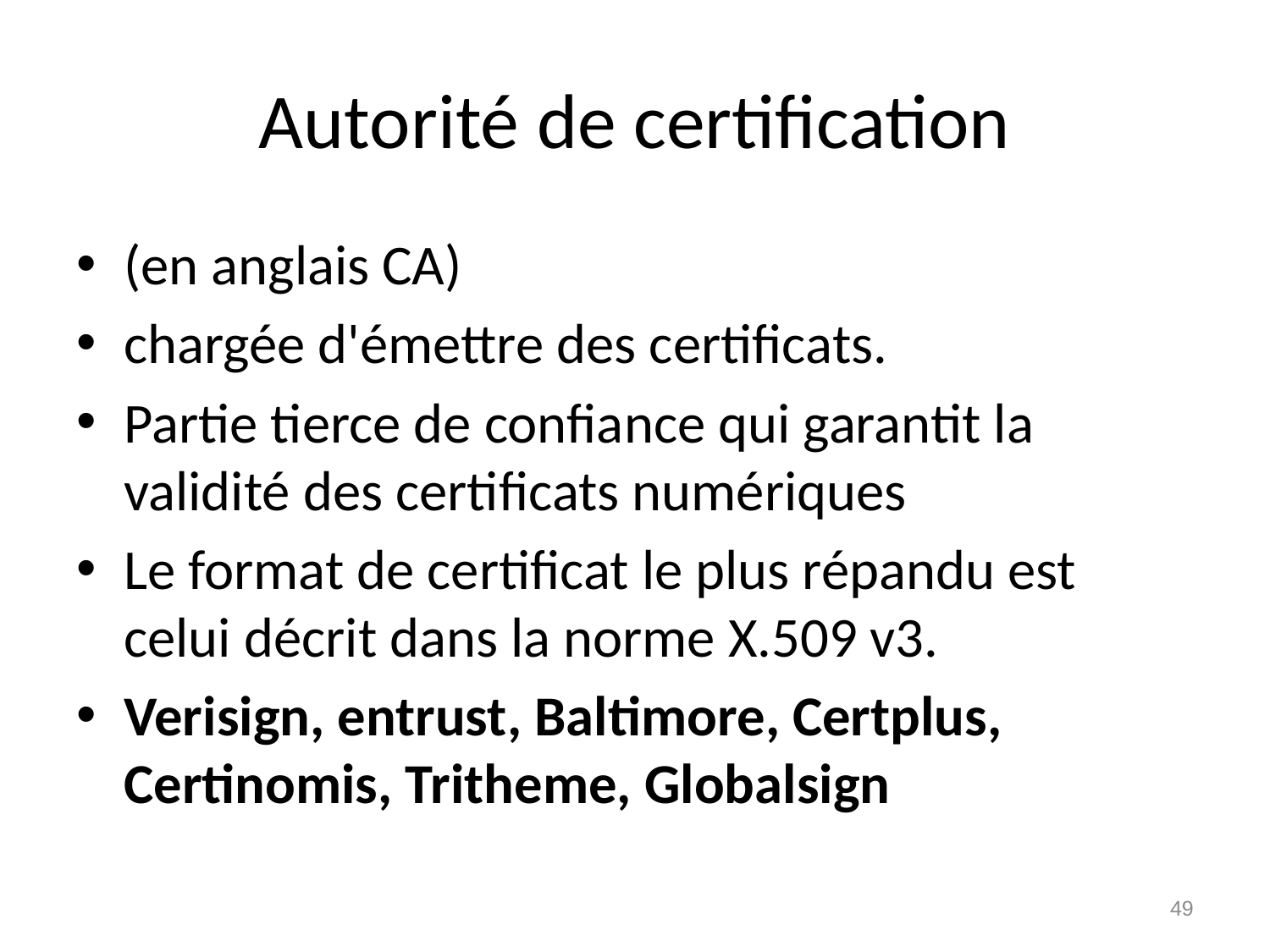

# Autorité de certification
(en anglais CA)
chargée d'émettre des certificats.
Partie tierce de confiance qui garantit la validité des certificats numériques
Le format de certificat le plus répandu est celui décrit dans la norme X.509 v3.
Verisign, entrust, Baltimore, Certplus, Certinomis, Tritheme, Globalsign
49